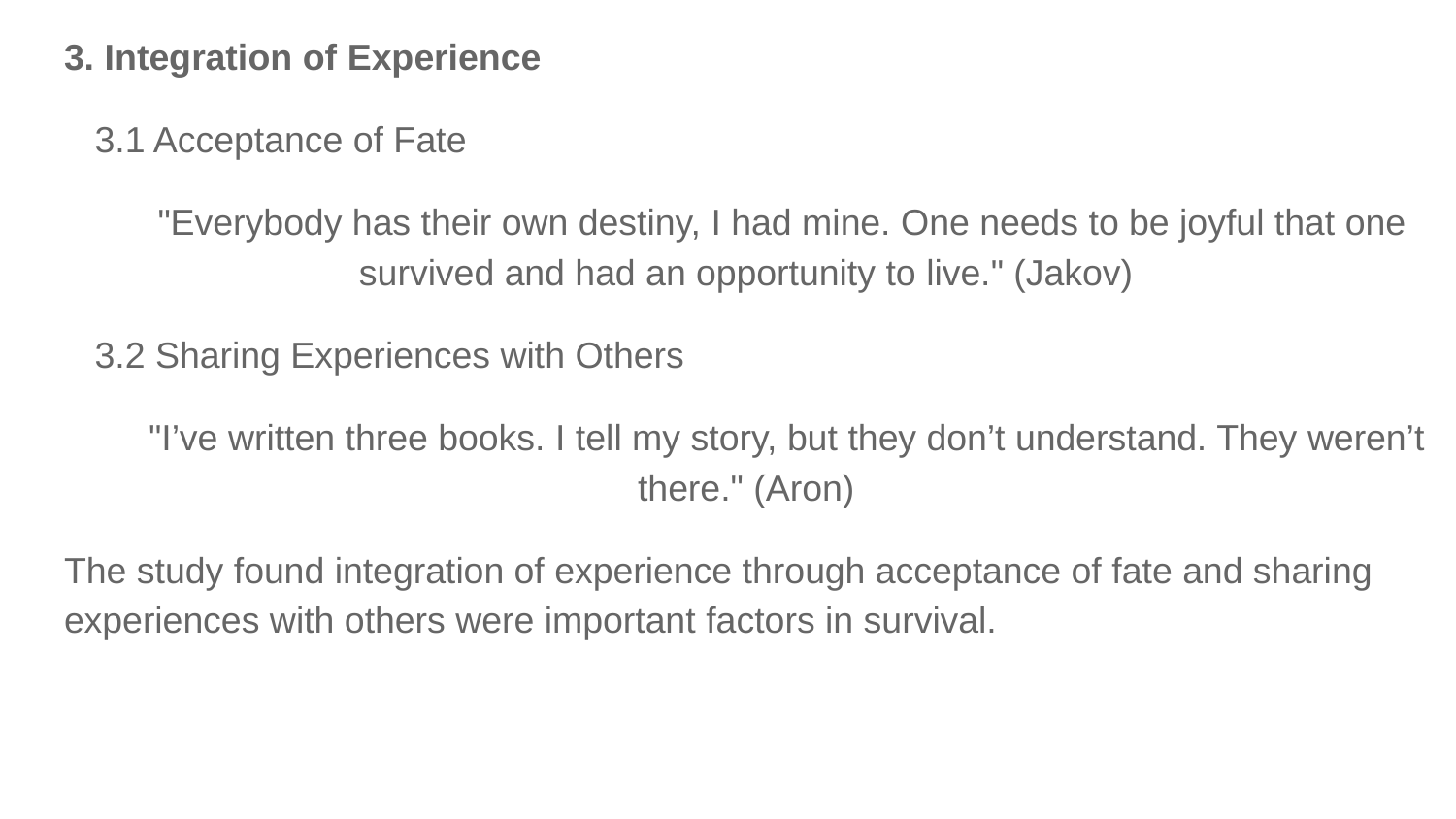

3. Integration of Experience
   3.1 Acceptance of Fate
       "Everybody has their own destiny, I had mine. One needs to be joyful that one survived and had an opportunity to live." (Jakov)
   3.2 Sharing Experiences with Others
        "I’ve written three books. I tell my story, but they don’t understand. They weren’t there." (Aron)
The study found integration of experience through acceptance of fate and sharing experiences with others were important factors in survival.